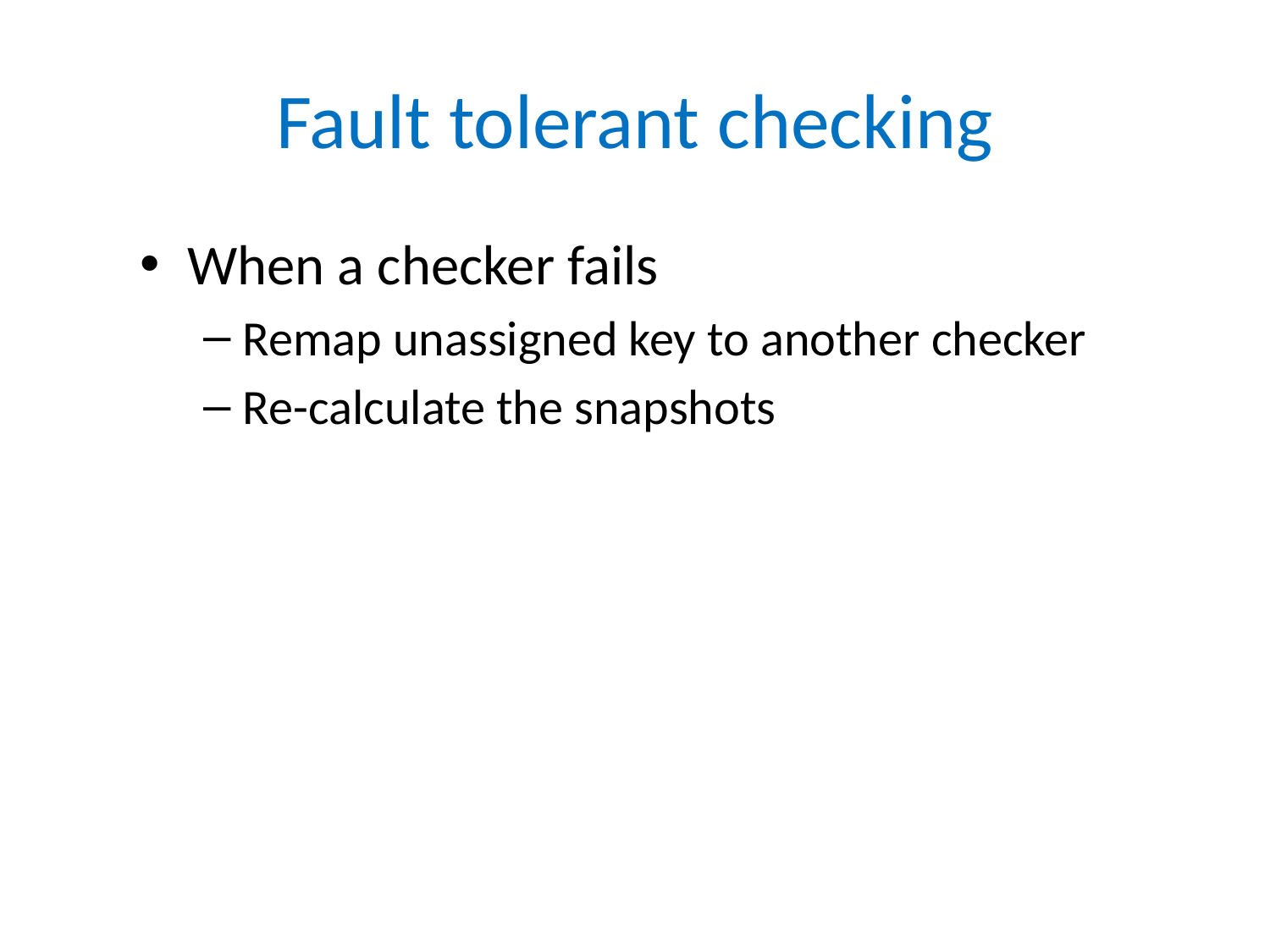

# Fault tolerant checking
When a checker fails
Remap unassigned key to another checker
Re-calculate the snapshots